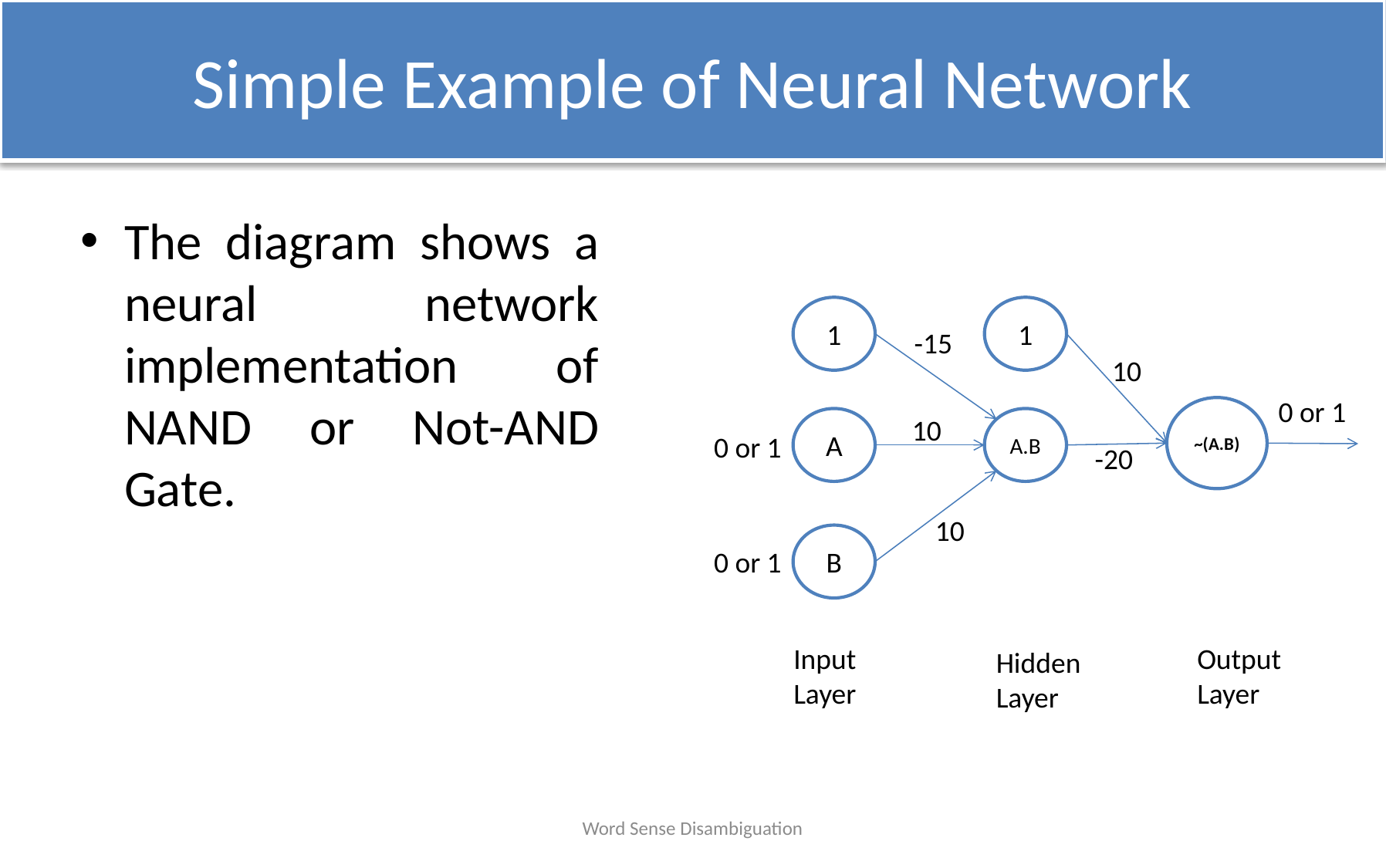

Simple Example of Neural Network
The diagram shows a neural network implementation of NAND or Not-AND Gate.
1
1
-15
10
0 or 1
~(A.B)
10
A
A.B
0 or 1
-20
10
B
0 or 1
Input
Layer
Output
Layer
Hidden
Layer
Word Sense Disambiguation